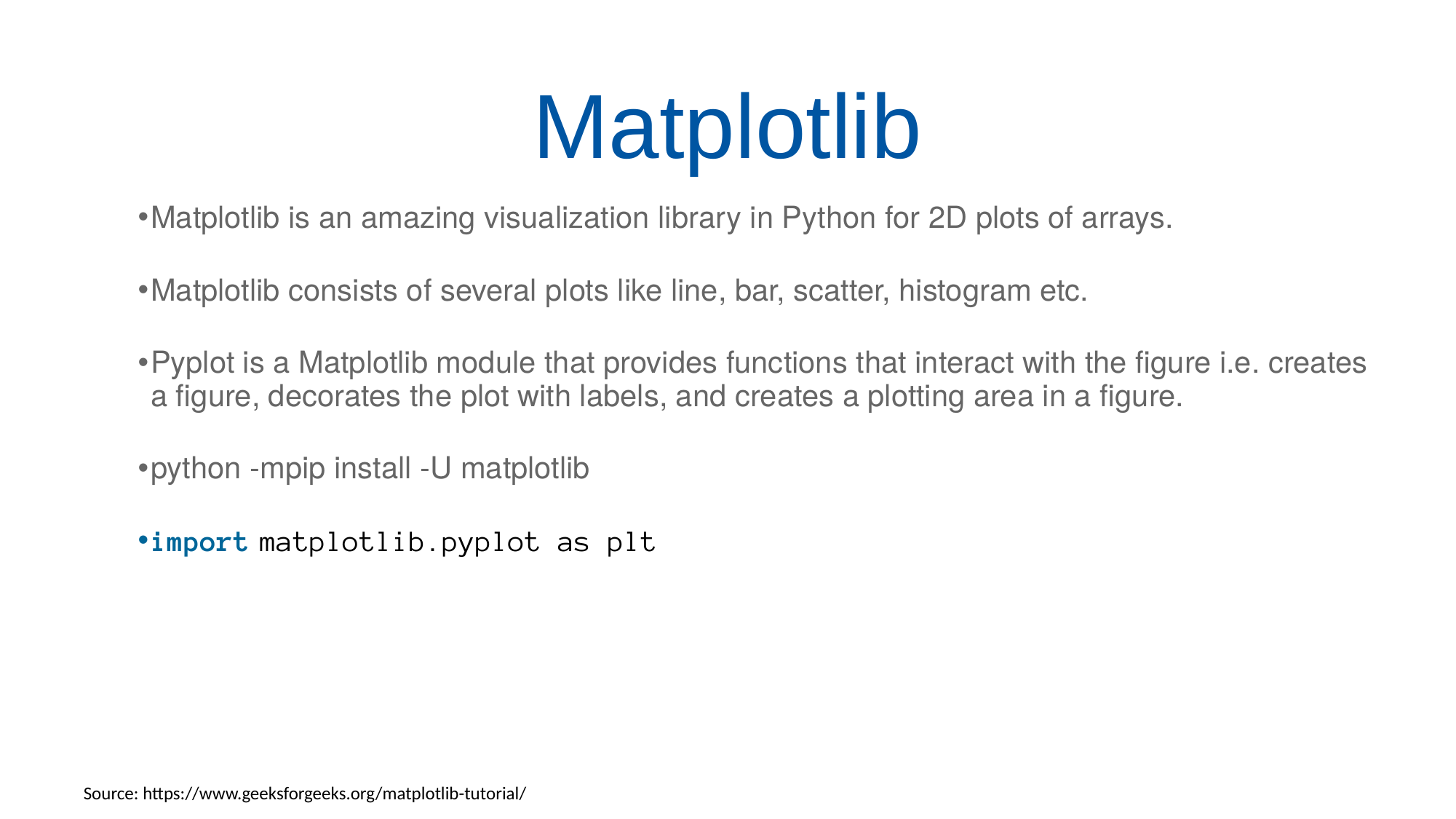

# Matplotlib
Matplotlib is an amazing visualization library in Python for 2D plots of arrays.
Matplotlib consists of several plots like line, bar, scatter, histogram etc.
Pyplot is a Matplotlib module that provides functions that interact with the figure i.e. creates a figure, decorates the plot with labels, and creates a plotting area in a figure.
python -mpip install -U matplotlib
import matplotlib.pyplot as plt

Source: https://www.geeksforgeeks.org/matplotlib-tutorial/